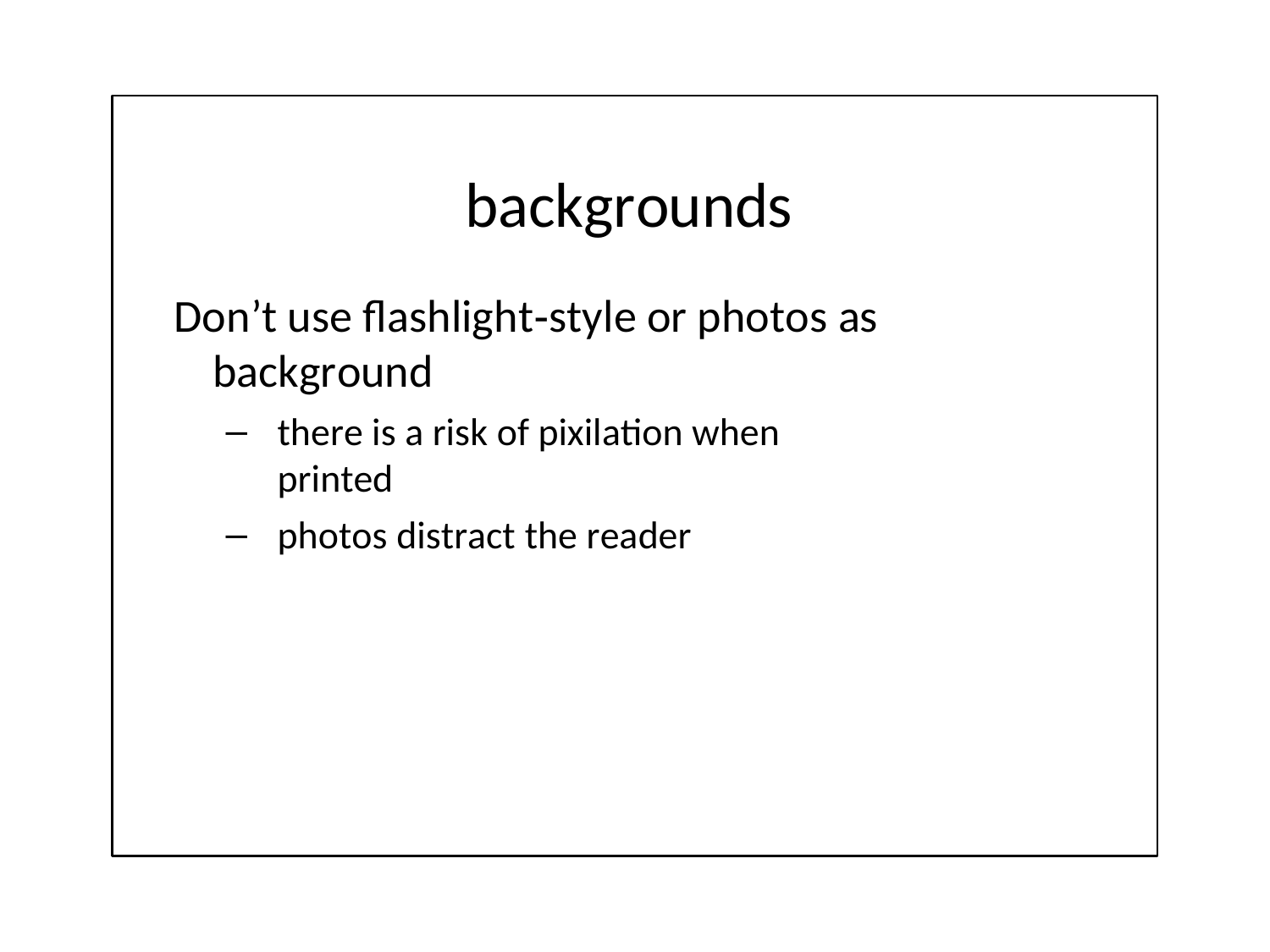

# backgrounds
Don’t use flashlight‐style or photos as background
there is a risk of pixilation when printed
photos distract the reader